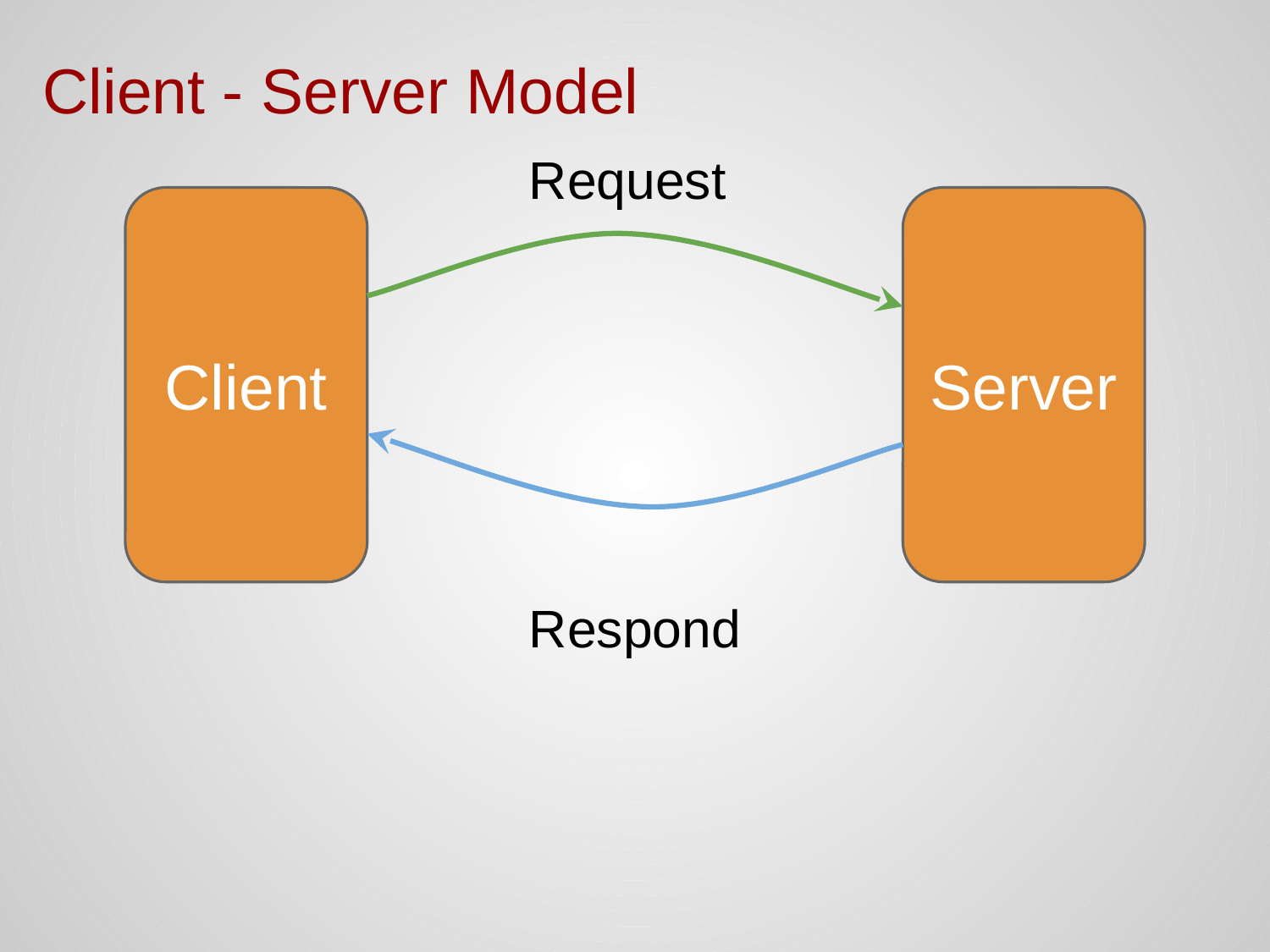

Client - Server Model
Request
Client
Server

Respond